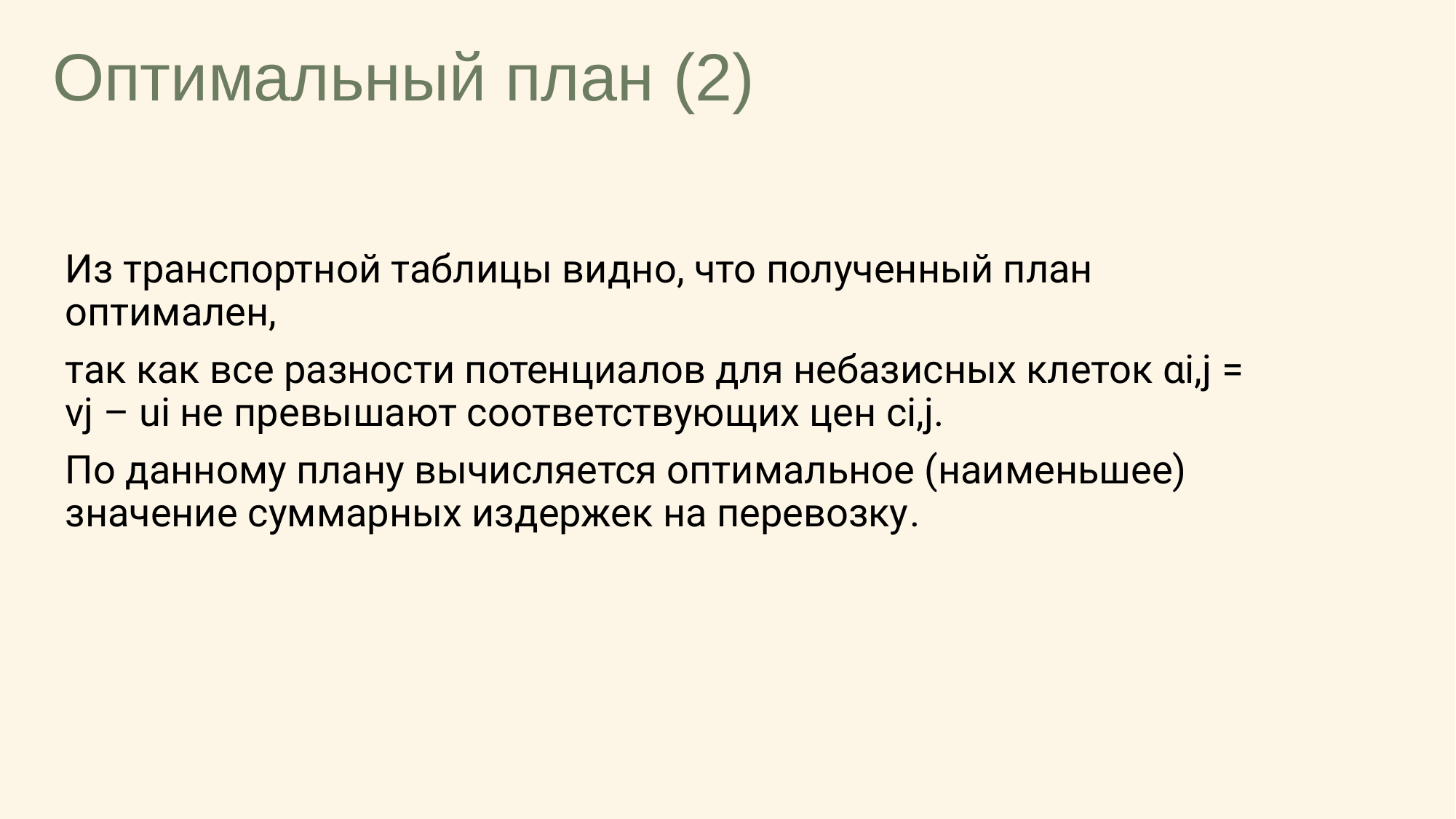

# Оптимальный план (2)
Из транспортной таблицы видно, что полученный план оптимален,
так как все разности потенциалов для небазисных клеток αi,j = vj – ui не превышают соответствующих цен сi,j.
По данному плану вычисляется оптимальное (наименьшее) значение суммарных издержек на перевозку.